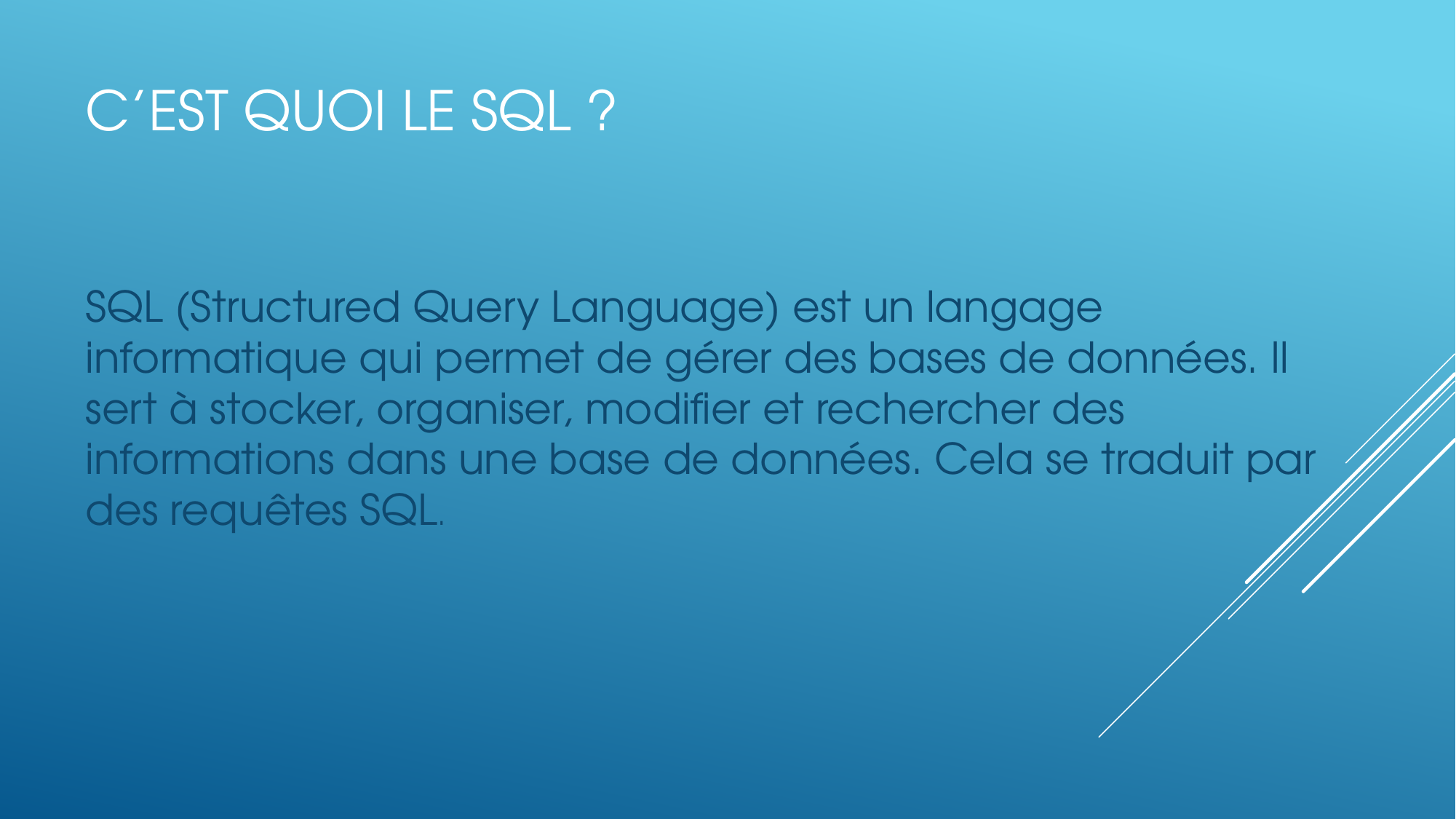

C’EST QUOI LE SQL ?
SQL (Structured Query Language) est un langage informatique qui permet de gérer des bases de données. Il sert à stocker, organiser, modifier et rechercher des informations dans une base de données. Cela se traduit par des requêtes SQL.